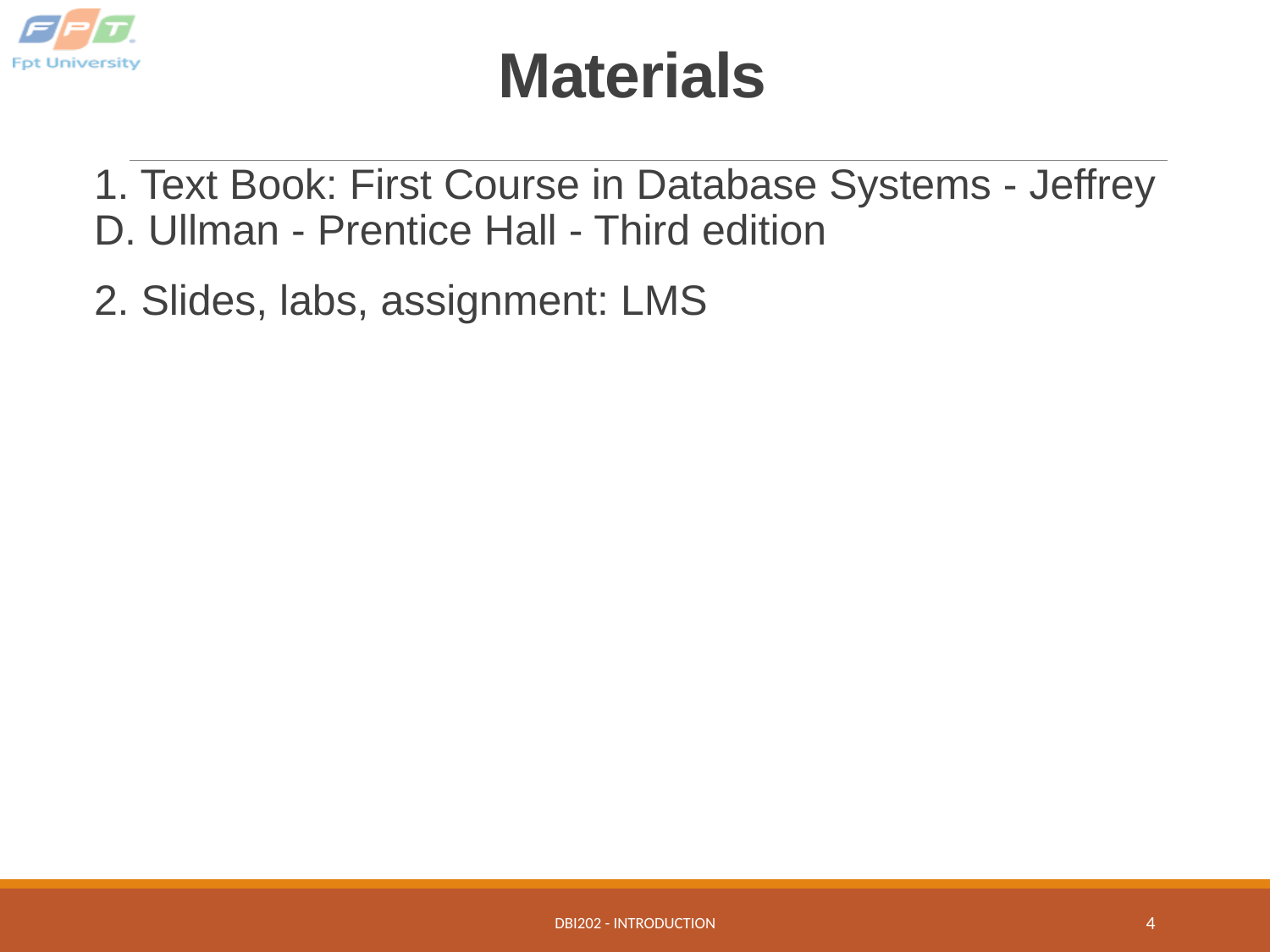

# Materials
1. Text Book: First Course in Database Systems - Jeffrey D. Ullman - Prentice Hall - Third edition
2. Slides, labs, assignment: LMS
DBI202 - Introduction
4